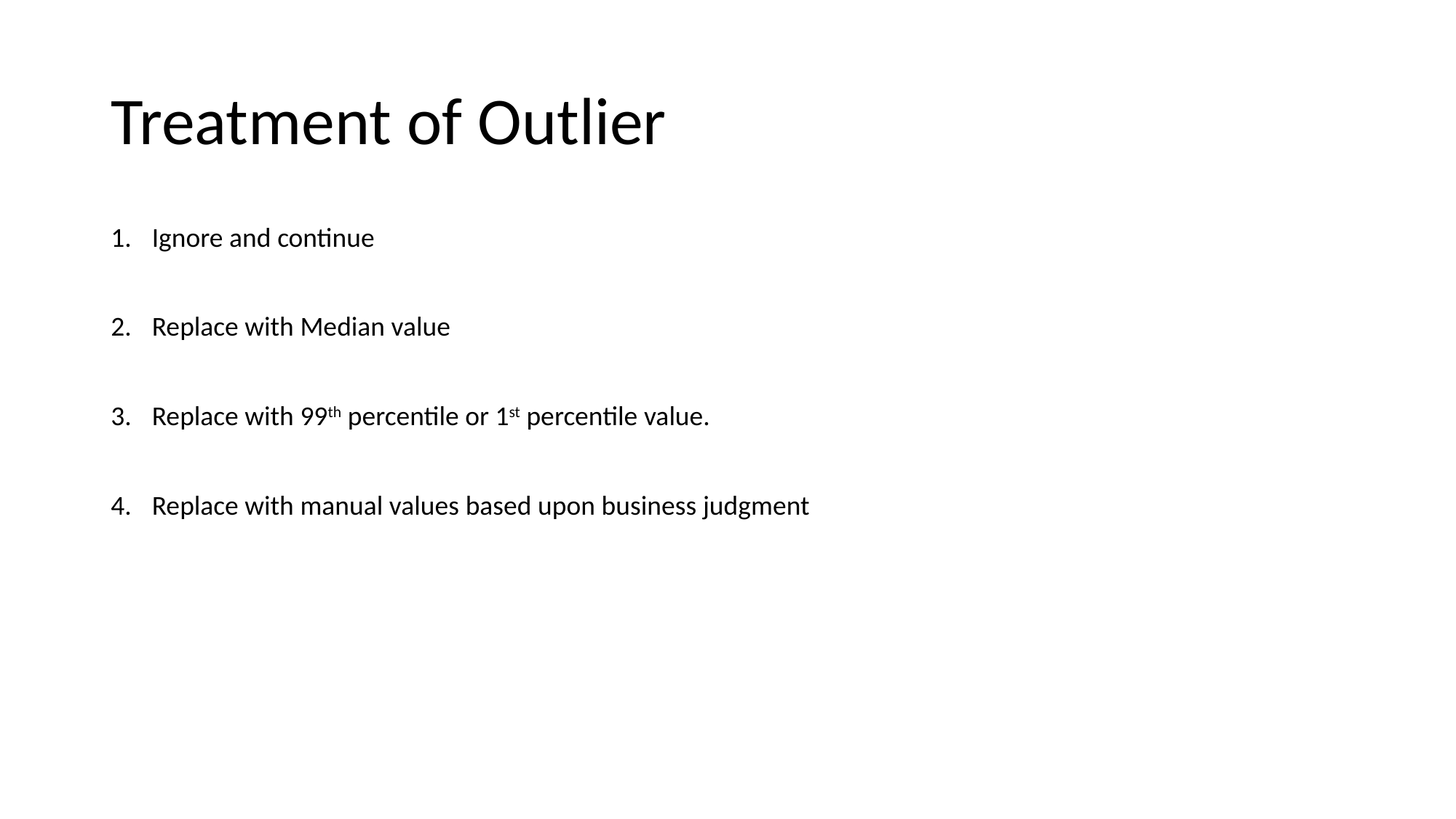

# Treatment of Outlier
Ignore and continue

Replace with Median value

Replace with 99th percentile or 1st percentile value.

Replace with manual values based upon business judgment